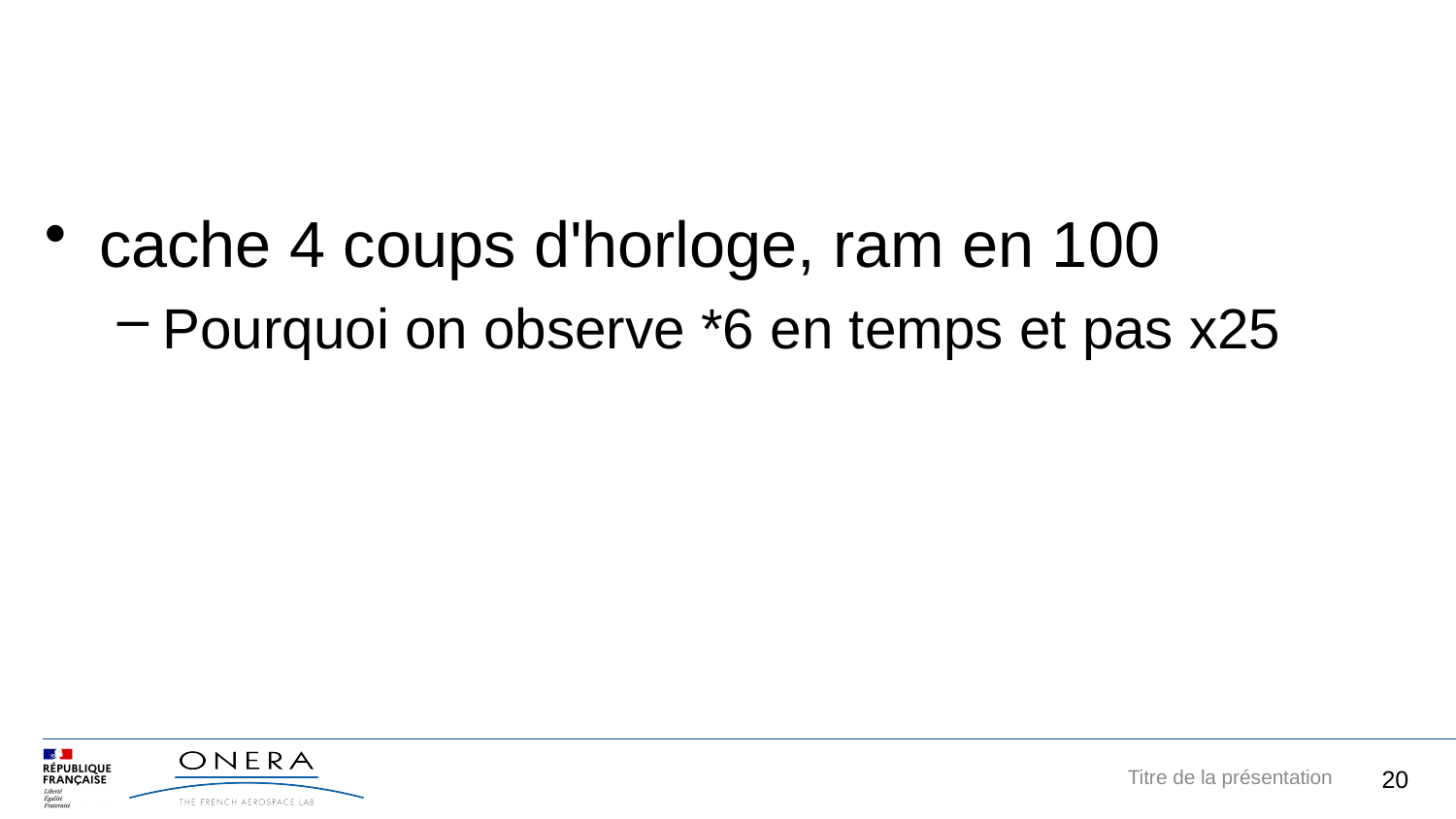

#
cache 4 coups d'horloge, ram en 100
Pourquoi on observe *6 en temps et pas x25
20
Titre de la présentation